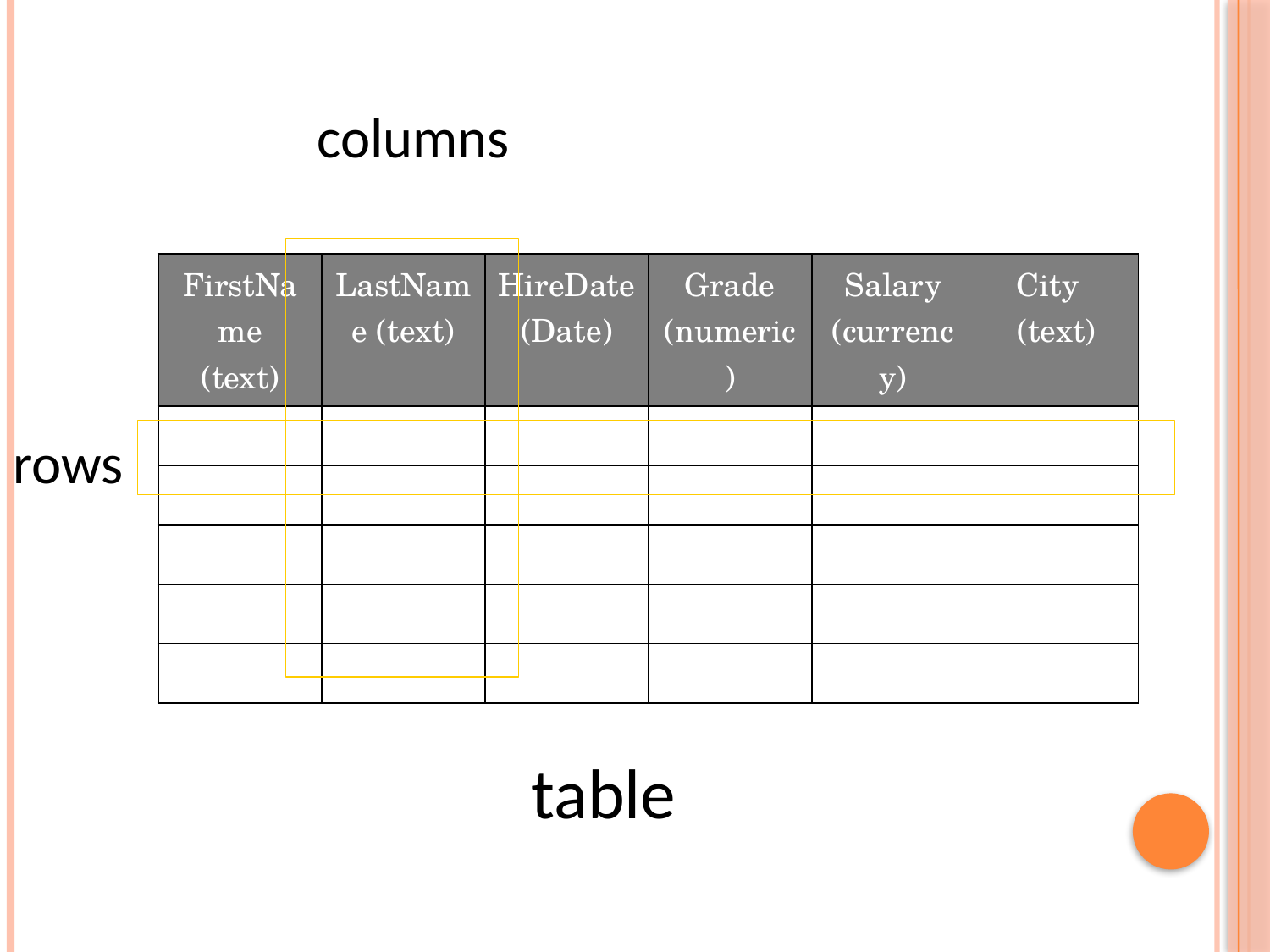

columns
| FirstName (text) | LastName (text) | HireDate (Date) | Grade (numeric) | Salary (currency) | City (text) |
| --- | --- | --- | --- | --- | --- |
|  |  |  |  |  |  |
|  |  |  |  |  |  |
|  |  |  |  |  |  |
|  |  |  |  |  |  |
|  |  |  |  |  |  |

rows
table